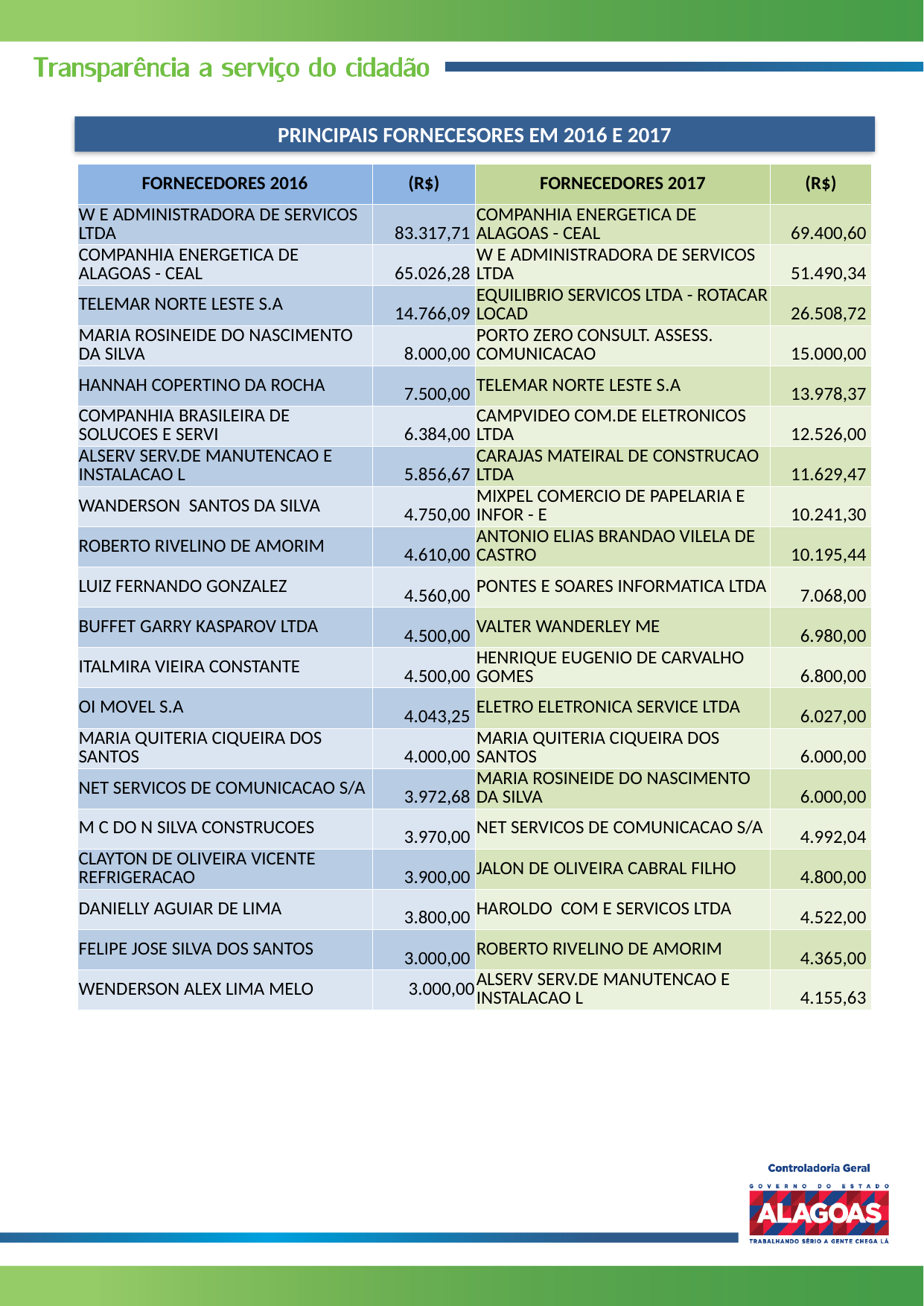

PRINCIPAIS FORNECESORES EM 2016 E 2017
| FORNECEDORES 2016 | (R$) | FORNECEDORES 2017 | (R$) |
| --- | --- | --- | --- |
| W E ADMINISTRADORA DE SERVICOS LTDA | 83.317,71 | COMPANHIA ENERGETICA DE ALAGOAS - CEAL | 69.400,60 |
| COMPANHIA ENERGETICA DE ALAGOAS - CEAL | 65.026,28 | W E ADMINISTRADORA DE SERVICOS LTDA | 51.490,34 |
| TELEMAR NORTE LESTE S.A | 14.766,09 | EQUILIBRIO SERVICOS LTDA - ROTACAR LOCAD | 26.508,72 |
| MARIA ROSINEIDE DO NASCIMENTO DA SILVA | 8.000,00 | PORTO ZERO CONSULT. ASSESS. COMUNICACAO | 15.000,00 |
| HANNAH COPERTINO DA ROCHA | 7.500,00 | TELEMAR NORTE LESTE S.A | 13.978,37 |
| COMPANHIA BRASILEIRA DE SOLUCOES E SERVI | 6.384,00 | CAMPVIDEO COM.DE ELETRONICOS LTDA | 12.526,00 |
| ALSERV SERV.DE MANUTENCAO E INSTALACAO L | 5.856,67 | CARAJAS MATEIRAL DE CONSTRUCAO LTDA | 11.629,47 |
| WANDERSON SANTOS DA SILVA | 4.750,00 | MIXPEL COMERCIO DE PAPELARIA E INFOR - E | 10.241,30 |
| ROBERTO RIVELINO DE AMORIM | 4.610,00 | ANTONIO ELIAS BRANDAO VILELA DE CASTRO | 10.195,44 |
| LUIZ FERNANDO GONZALEZ | 4.560,00 | PONTES E SOARES INFORMATICA LTDA | 7.068,00 |
| BUFFET GARRY KASPAROV LTDA | 4.500,00 | VALTER WANDERLEY ME | 6.980,00 |
| ITALMIRA VIEIRA CONSTANTE | 4.500,00 | HENRIQUE EUGENIO DE CARVALHO GOMES | 6.800,00 |
| OI MOVEL S.A | 4.043,25 | ELETRO ELETRONICA SERVICE LTDA | 6.027,00 |
| MARIA QUITERIA CIQUEIRA DOS SANTOS | 4.000,00 | MARIA QUITERIA CIQUEIRA DOS SANTOS | 6.000,00 |
| NET SERVICOS DE COMUNICACAO S/A | 3.972,68 | MARIA ROSINEIDE DO NASCIMENTO DA SILVA | 6.000,00 |
| M C DO N SILVA CONSTRUCOES | 3.970,00 | NET SERVICOS DE COMUNICACAO S/A | 4.992,04 |
| CLAYTON DE OLIVEIRA VICENTE REFRIGERACAO | 3.900,00 | JALON DE OLIVEIRA CABRAL FILHO | 4.800,00 |
| DANIELLY AGUIAR DE LIMA | 3.800,00 | HAROLDO COM E SERVICOS LTDA | 4.522,00 |
| FELIPE JOSE SILVA DOS SANTOS | 3.000,00 | ROBERTO RIVELINO DE AMORIM | 4.365,00 |
| WENDERSON ALEX LIMA MELO | 3.000,00 | ALSERV SERV.DE MANUTENCAO E INSTALACAO L | 4.155,63 |